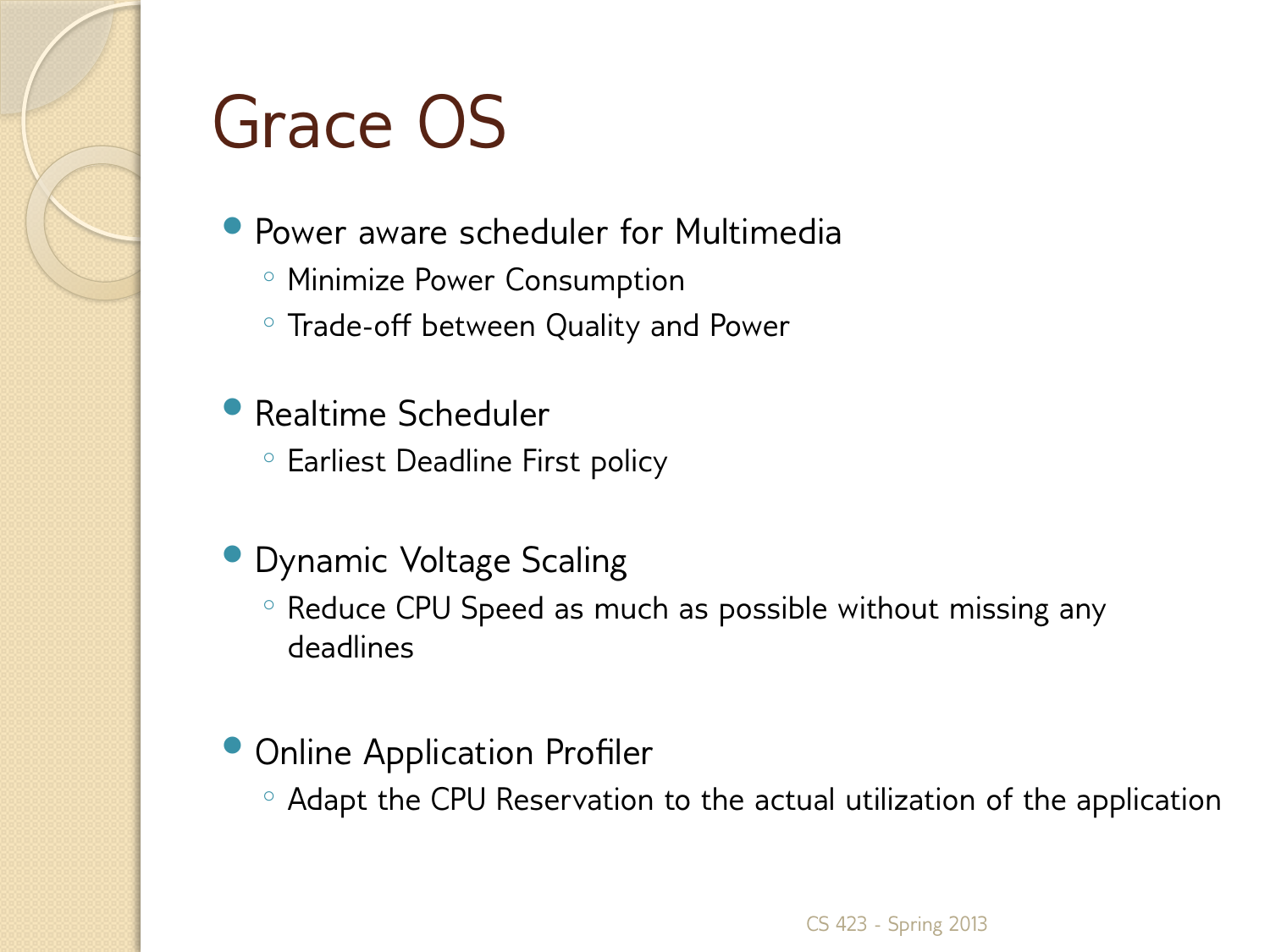

# Grace OS
Power aware scheduler for Multimedia
Minimize Power Consumption
Trade-off between Quality and Power
Realtime Scheduler
Earliest Deadline First policy

Dynamic Voltage Scaling
Reduce CPU Speed as much as possible without missing any deadlines

Online Application Profiler
Adapt the CPU Reservation to the actual utilization of the application

CS 423 - Spring 2013